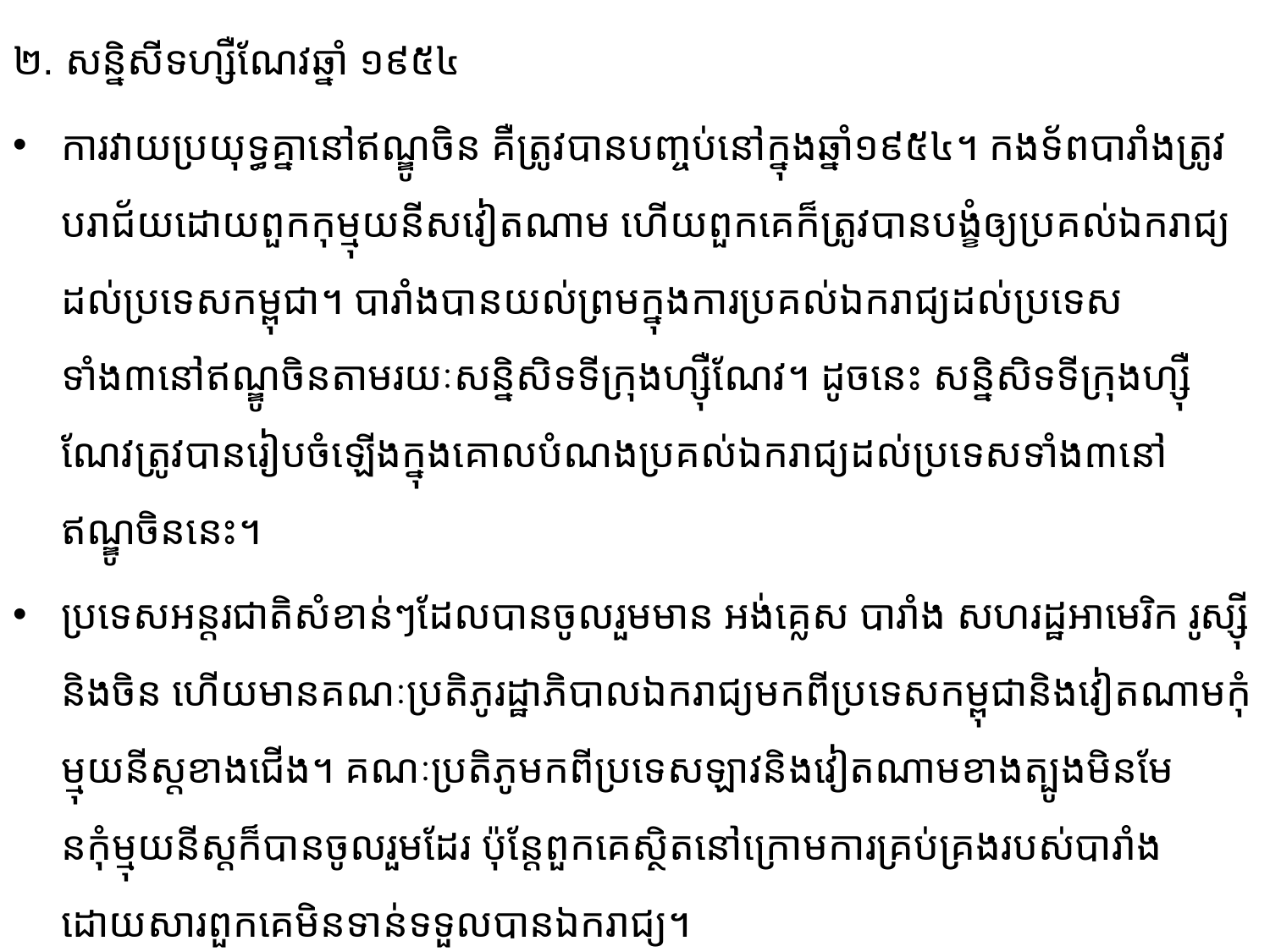

២. សន្និសីទហ្សឺណែវឆ្នាំ ១៩៥៤
ការវាយប្រយុទ្ធគ្នានៅឥណ្ឌូចិន គឺត្រូវ​បានបញ្ចប់​នៅក្នុង​ឆ្នាំ​១៩៥៤។ កងទ័ពបារាំង​ត្រូវ​បរា​ជ័យ​​ដោយពួក​កុម្មុយនីសវៀតណាម ហើយពួកគេក៏ត្រូវបានបង្ខំ​ឲ្យប្រគល់ឯករាជ្យ​ដល់​ប្រទេសកម្ពុជា។ បារាំងបាន​យល់​ព្រម​ក្នុងការប្រគល់ឯករាជ្យ​ដល់​ប្រទេសទាំង៣នៅឥណ្ឌូចិនតាមរយៈ​សន្និសិទ​ទី​ក្រុង​ហ្ស៊ឺណែវ។ ដូចនេះ សន្និសិទ​ទី​ក្រុង​ហ្ស៊ឺណែវ​ត្រូវ​បាន​រៀបចំឡើងក្នុងគោលបំណងប្រគល់ឯករាជ្យ​ដល់​ប្រទេសទាំង៣នៅឥណ្ឌូចិន​នេះ។
ប្រទេសអន្តរជាតិសំខាន់ៗ​ដែលបាន​ចូលរួមមាន អង់​គ្លេស បារាំង សហរដ្ឋអាមេរិក រូស្ស៊ីនិងចិន ហើយ​មាន​គណៈប្រតិភូ​រដ្ឋាភិបាល​ឯករាជ្យ​មក​ពី​ប្រទេសកម្ពុជានិង​វៀតណាមកុំម្មុយនីស្តខាងជើង។ គណៈ​ប្រតិភូមកពី​ប្រទេសឡាវនិង​វៀតណាមខាងត្បូងមិនមែនកុំម្មុយនីស្តក៏បានចូលរួមដែរ ប៉ុន្តែពួកគេស្ថិតនៅក្រោមការ​គ្រប់​គ្រង​របស់បារាំង ដោយសារ​ពួក​គេមិនទាន់ទទួលបានឯករាជ្យ។